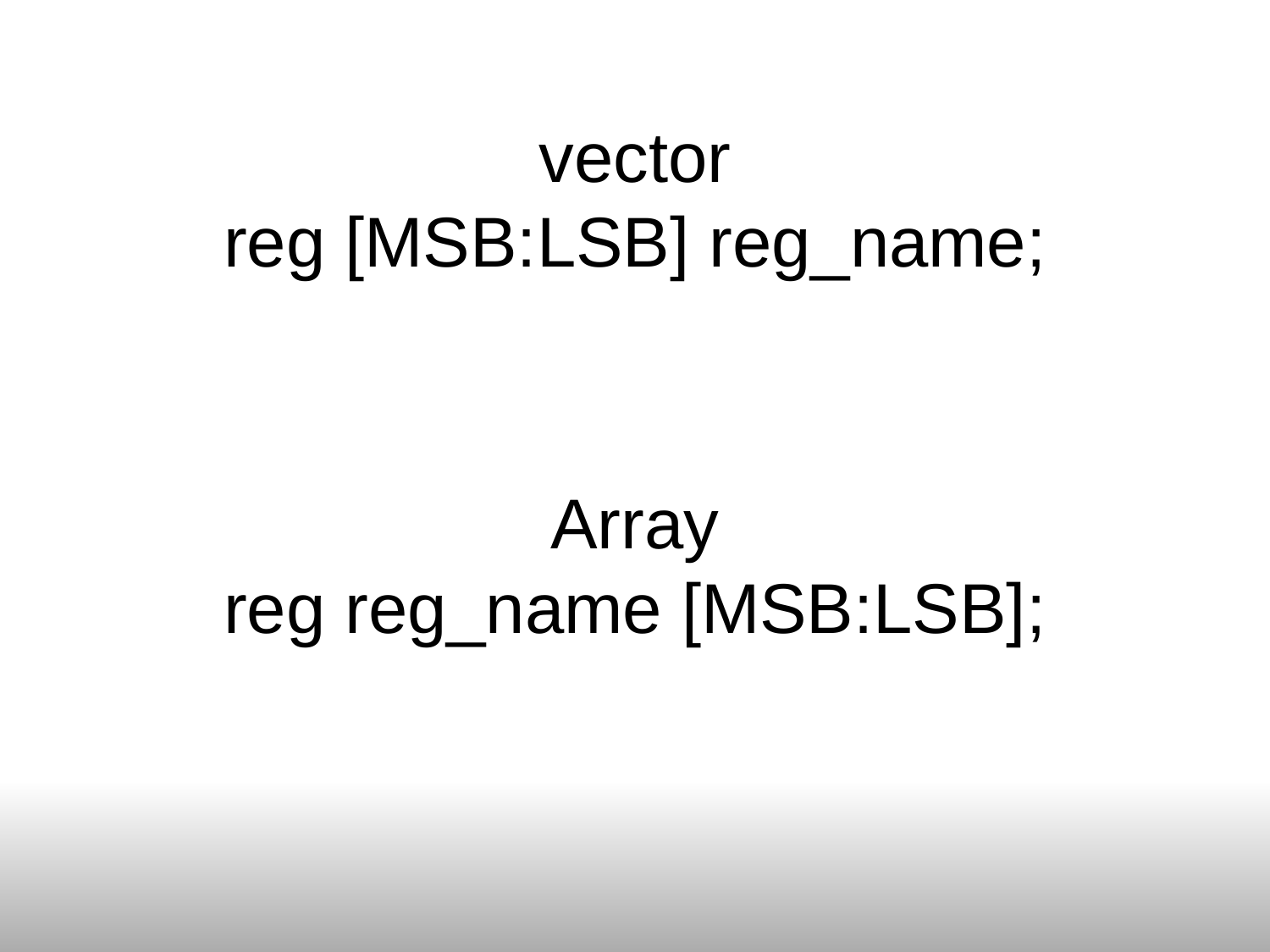

vector
reg [MSB:LSB] reg_name;
Array
reg reg_name [MSB:LSB];